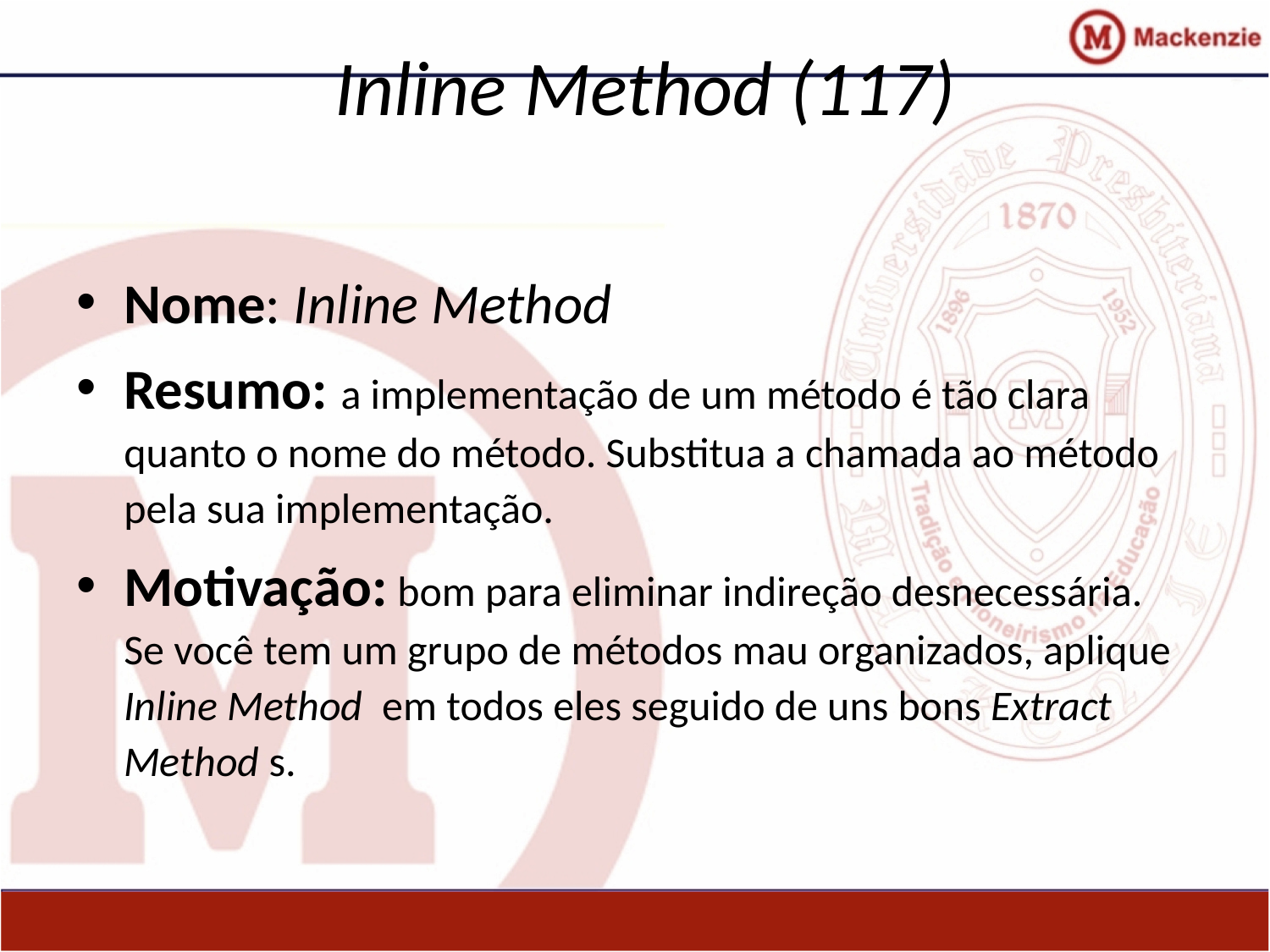

# Inline Method (117)
Nome: Inline Method
Resumo: a implementação de um método é tão clara quanto o nome do método. Substitua a chamada ao método pela sua implementação.
Motivação: bom para eliminar indireção desnecessária. Se você tem um grupo de métodos mau organizados, aplique Inline Method  em todos eles seguido de uns bons Extract Method s.